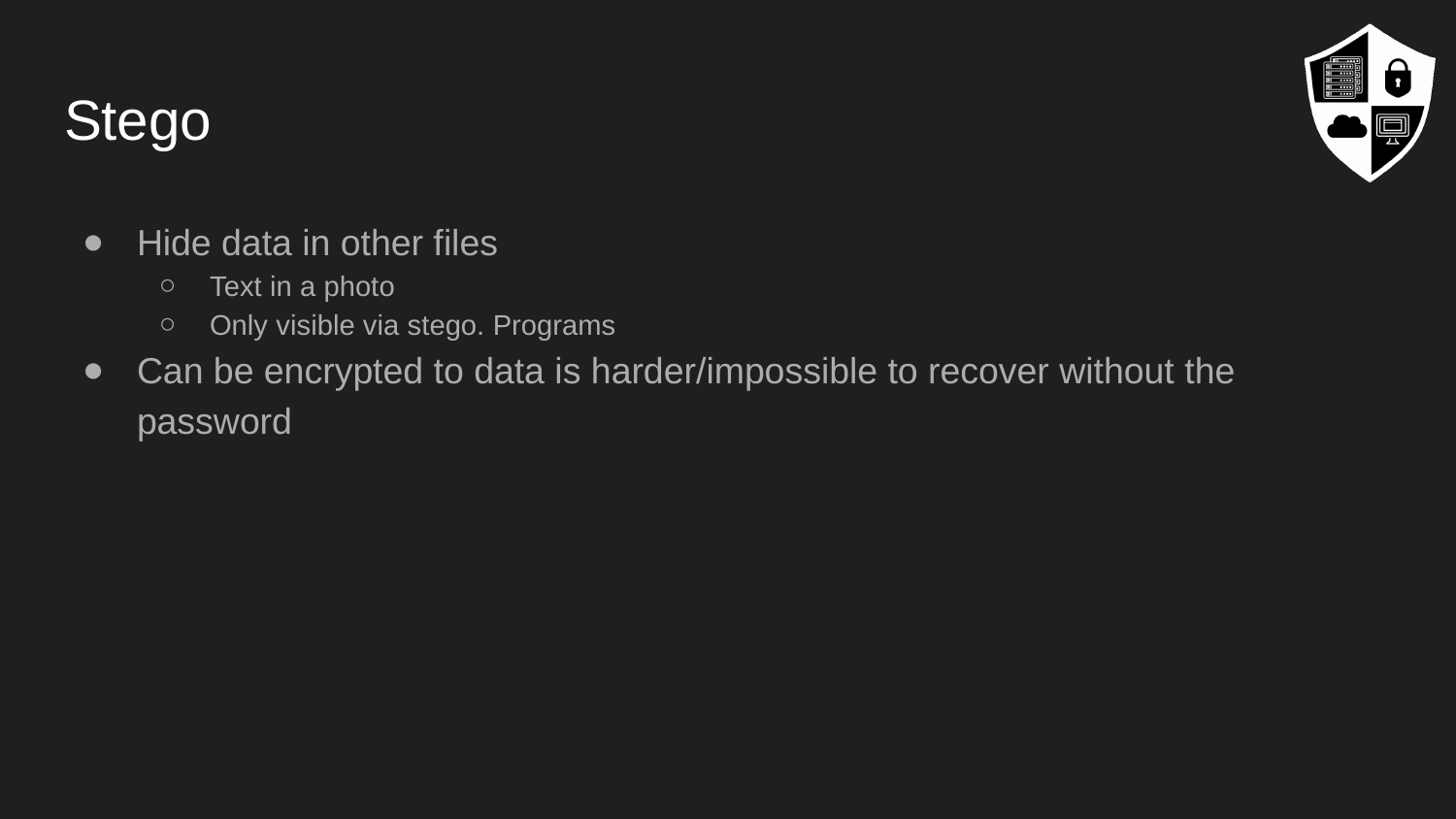

# Stego
Hide data in other files
Text in a photo
Only visible via stego. Programs
Can be encrypted to data is harder/impossible to recover without the password